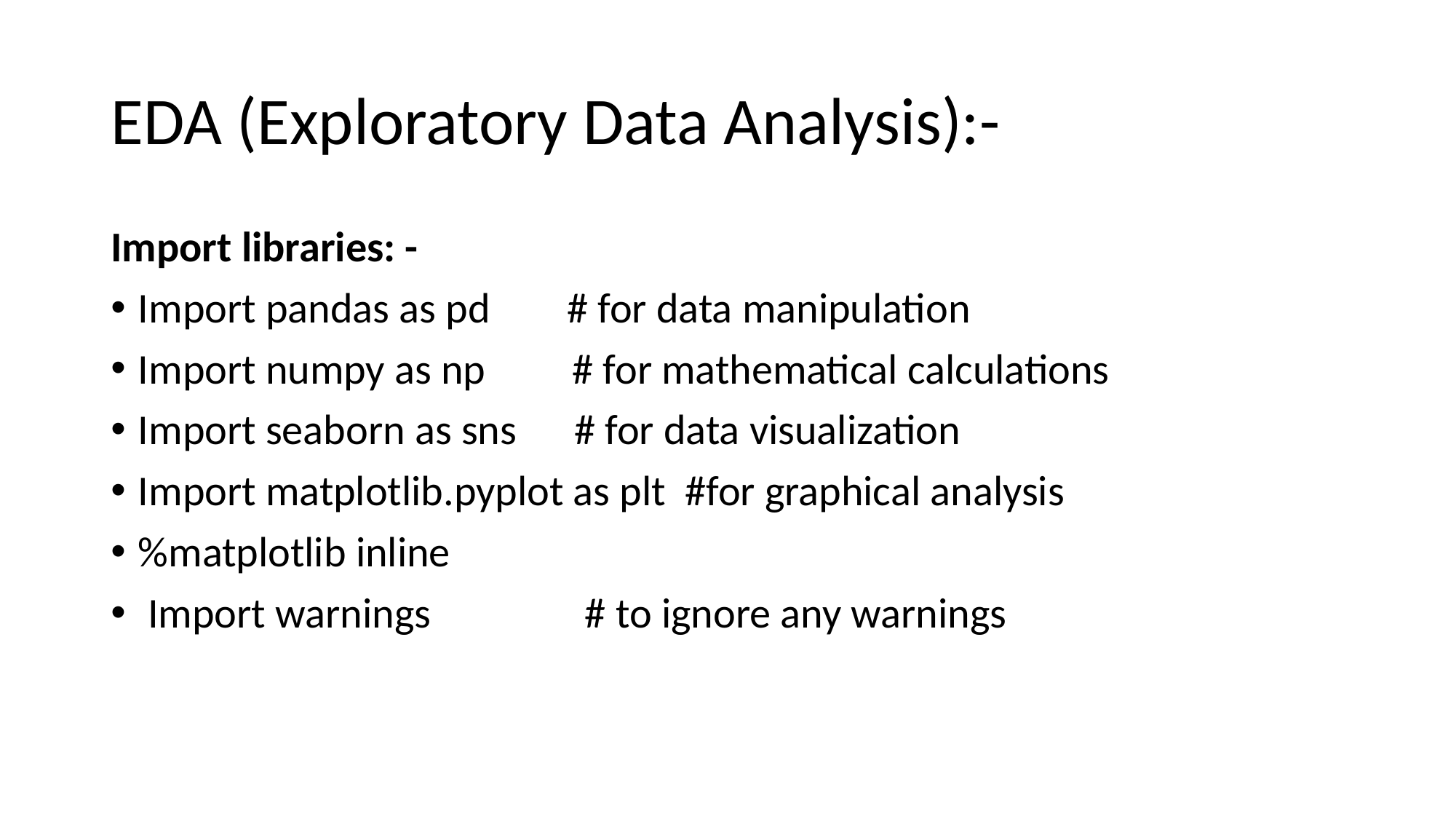

# EDA (Exploratory Data Analysis):-
Import libraries: -
Import pandas as pd        # for data manipulation
Import numpy as np         # for mathematical calculations
Import seaborn as sns      # for data visualization
Import matplotlib.pyplot as plt  #for graphical analysis
%matplotlib inline
 Import warnings                # to ignore any warnings